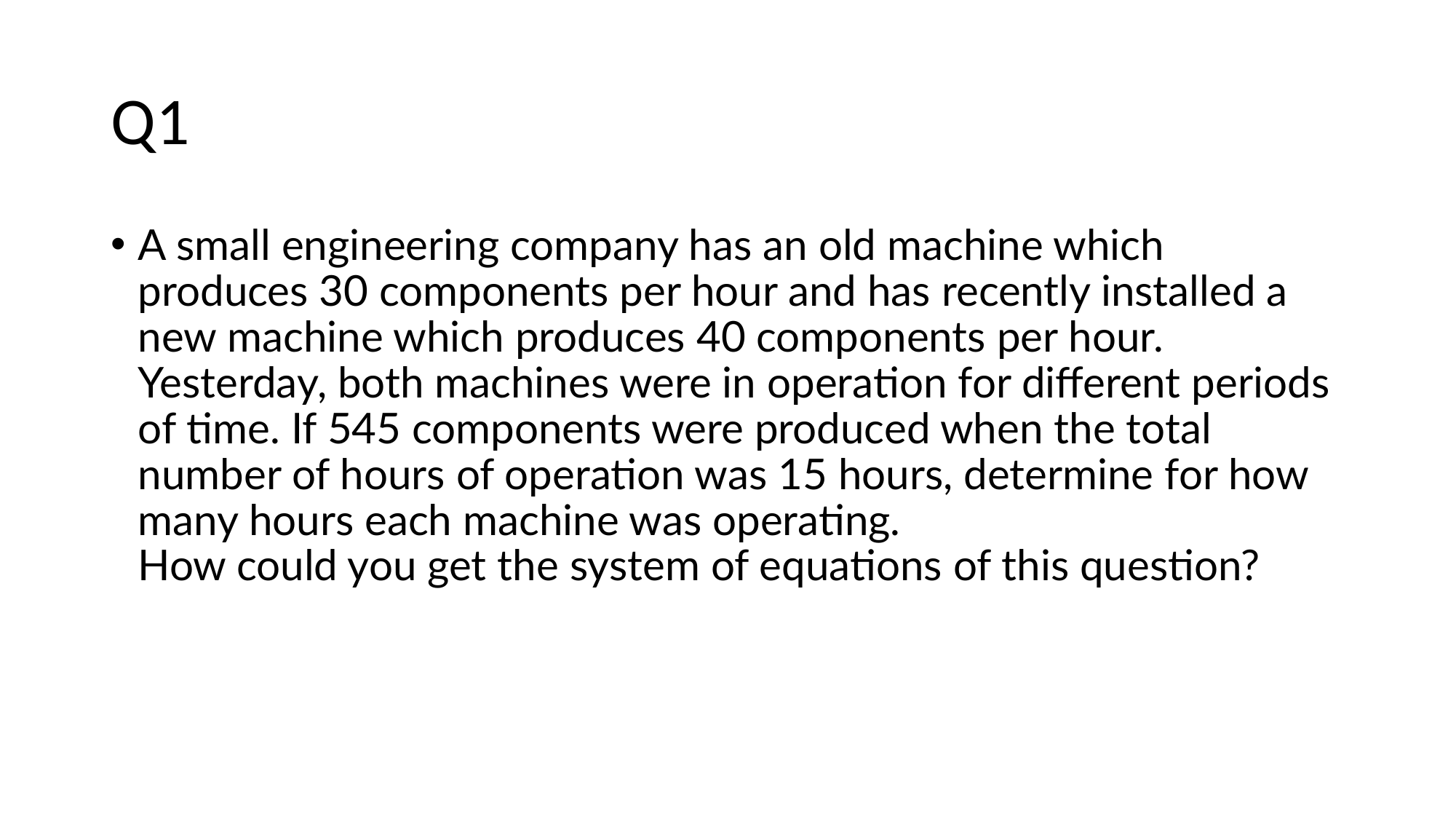

# Q1
A small engineering company has an old machine which produces 30 components per hour and has recently installed a new machine which produces 40 components per hour. Yesterday, both machines were in operation for different periods of time. If 545 components were produced when the total number of hours of operation was 15 hours, determine for how many hours each machine was operating.
How could you get the system of equations of this question?